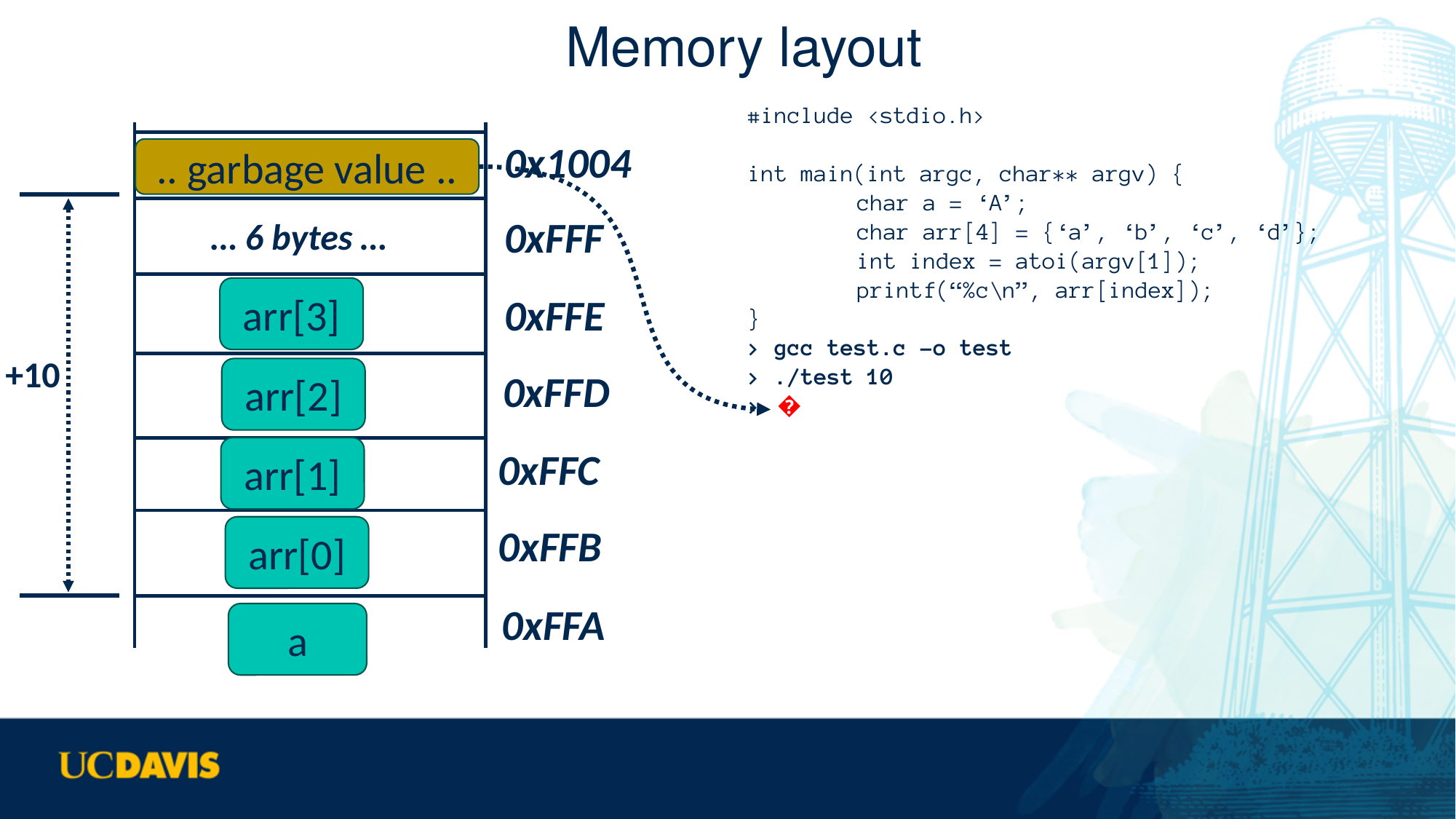

# Memory layout
#include <stdio.h>
int main(int argc, char** argv) {
	char a = ‘A’;
	char arr[4] = {‘a’, ‘b’, ‘c’, ‘d’};
	int index = atoi(argv[1]);
	printf(“%c\n”, arr[index]);
}
> gcc test.c –o test
> ./test 10
> �

0x1004
0xFFF
0xFFE
0xFFD
0xFFC
0xFFB

.. garbage value ..
+10
… 6 bytes …
arr[3]
arr[2]
arr[1]
arr[0]
0xFFA
a